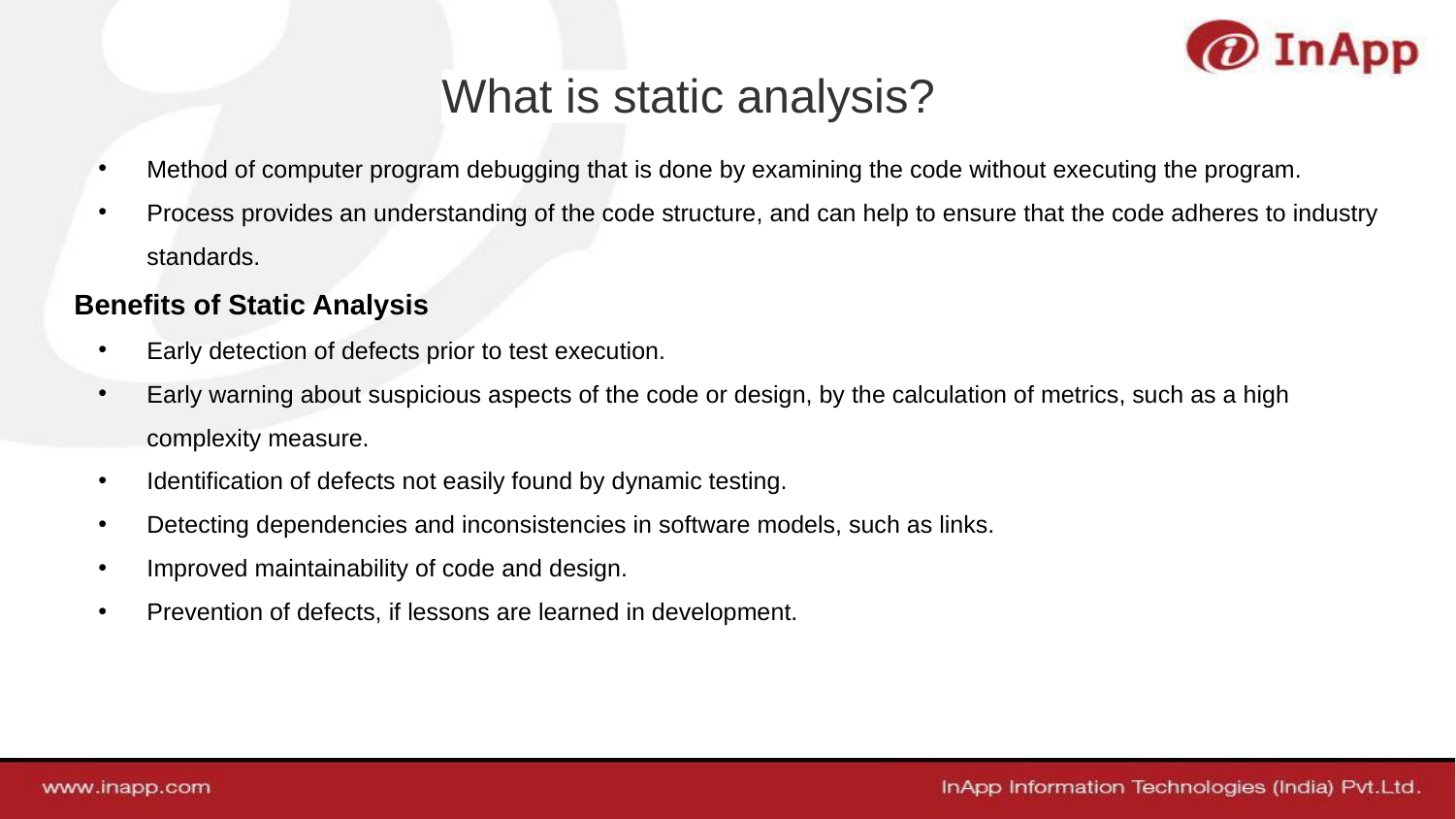

What is static analysis?
Method of computer program debugging that is done by examining the code without executing the program.
Process provides an understanding of the code structure, and can help to ensure that the code adheres to industry standards.
Benefits of Static Analysis
Early detection of defects prior to test execution.
Early warning about suspicious aspects of the code or design, by the calculation of metrics, such as a high complexity measure.
Identification of defects not easily found by dynamic testing.
Detecting dependencies and inconsistencies in software models, such as links.
Improved maintainability of code and design.
Prevention of defects, if lessons are learned in development.